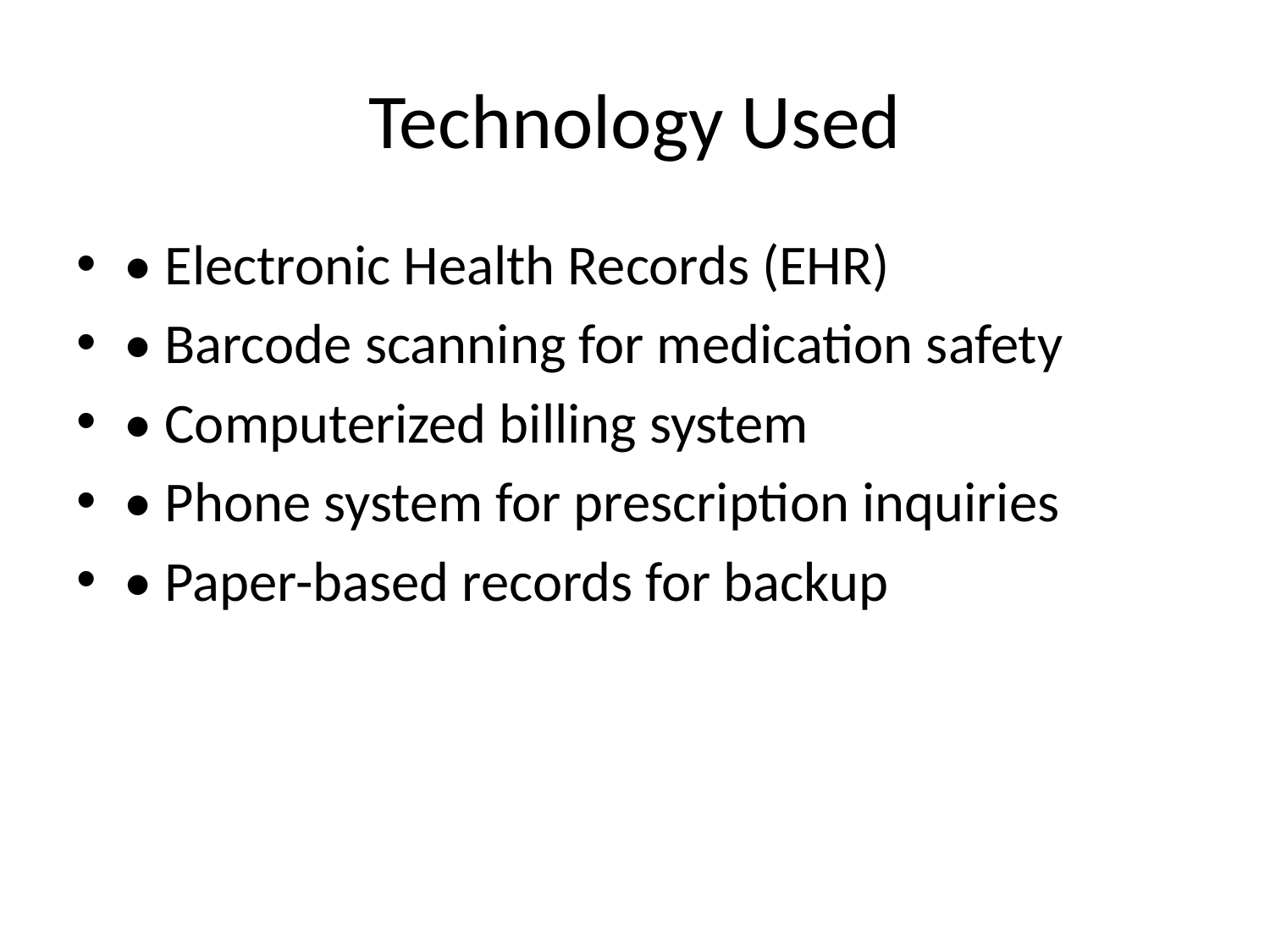

# Technology Used
• Electronic Health Records (EHR)
• Barcode scanning for medication safety
• Computerized billing system
• Phone system for prescription inquiries
• Paper-based records for backup